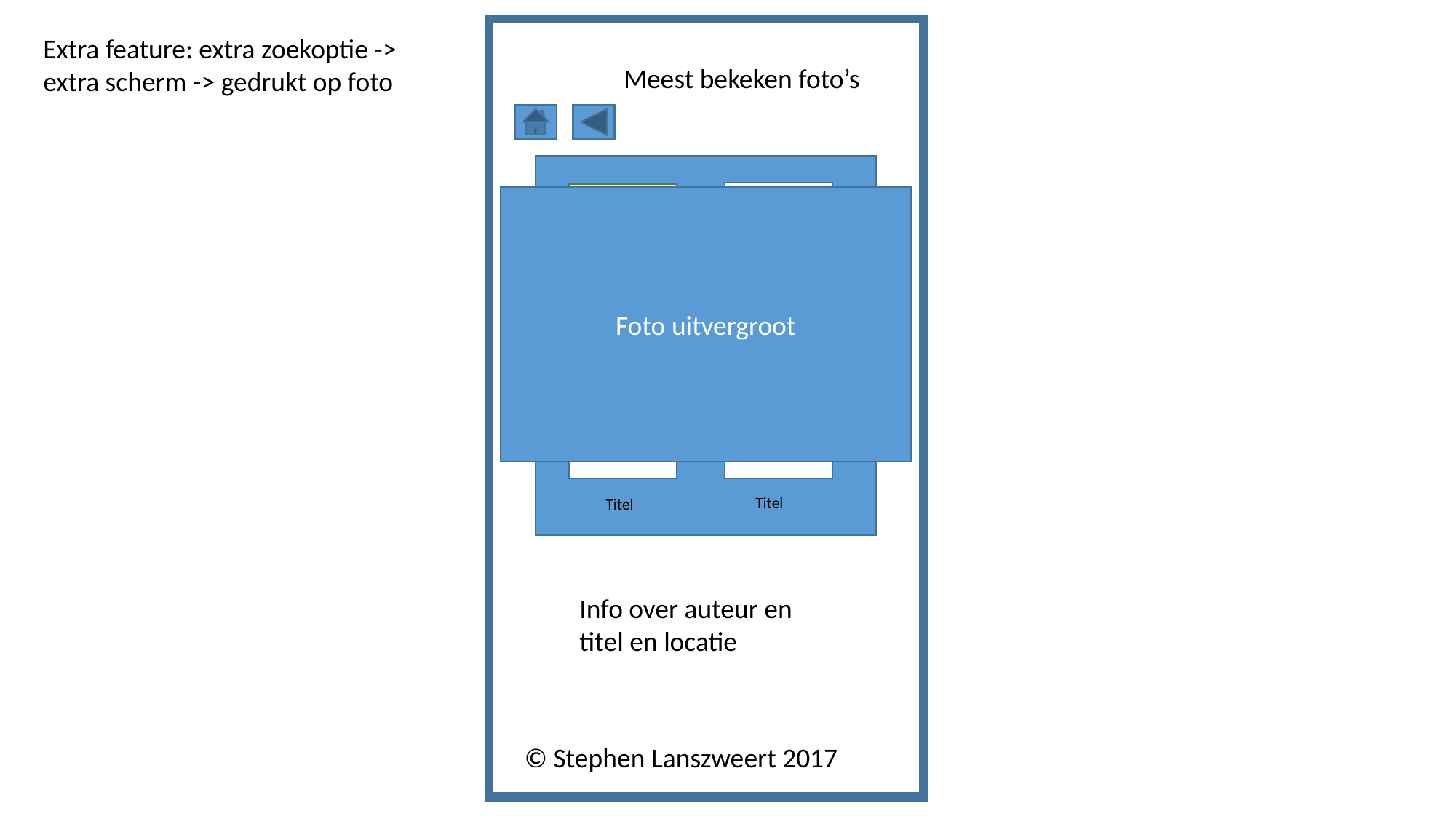

Extra feature: extra zoekoptie -> extra scherm -> gedrukt op foto
Meest bekeken foto’s

Foto uitvergroot
Titel
Titel

Titel
Titel

Titel
Titel
Info over auteur en titel en locatie
© Stephen Lanszweert 2017